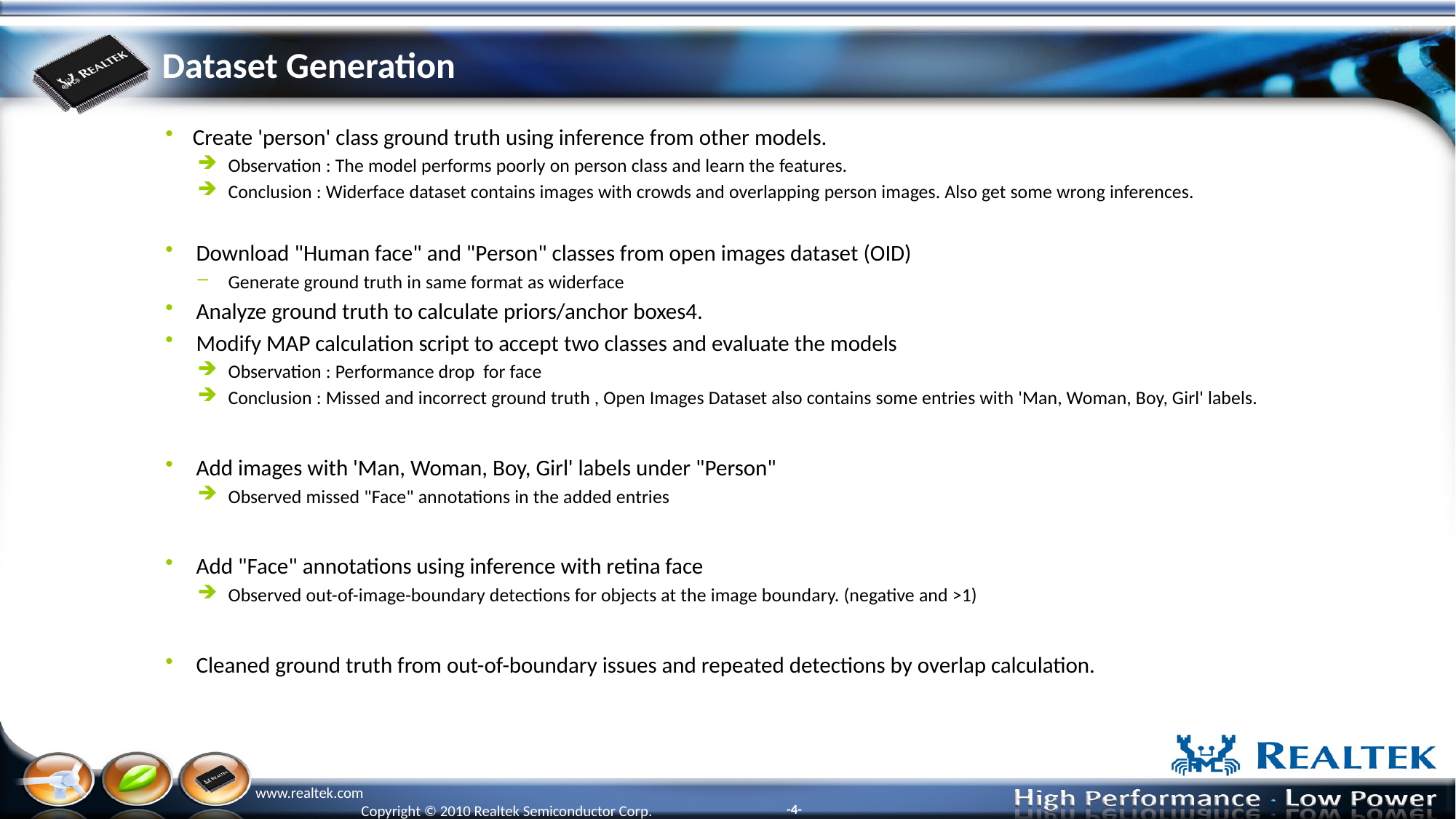

# Dataset Generation
Create 'person' class ground truth using inference from other models.
Observation : The model performs poorly on person class and learn the features.
Conclusion : Widerface dataset contains images with crowds and overlapping person images. Also get some wrong inferences.

Download "Human face" and "Person" classes from open images dataset (OID)
Generate ground truth in same format as widerface
Analyze ground truth to calculate priors/anchor boxes4.
Modify MAP calculation script to accept two classes and evaluate the models
Observation : Performance drop  for face
Conclusion : Missed and incorrect ground truth , Open Images Dataset also contains some entries with 'Man, Woman, Boy, Girl' labels.

Add images with 'Man, Woman, Boy, Girl' labels under "Person"
Observed missed "Face" annotations in the added entries

Add "Face" annotations using inference with retina face
Observed out-of-image-boundary detections for objects at the image boundary. (negative and >1)

Cleaned ground truth from out-of-boundary issues and repeated detections by overlap calculation.
www.realtek.com
-4-
Copyright © 2010 Realtek Semiconductor Corp.